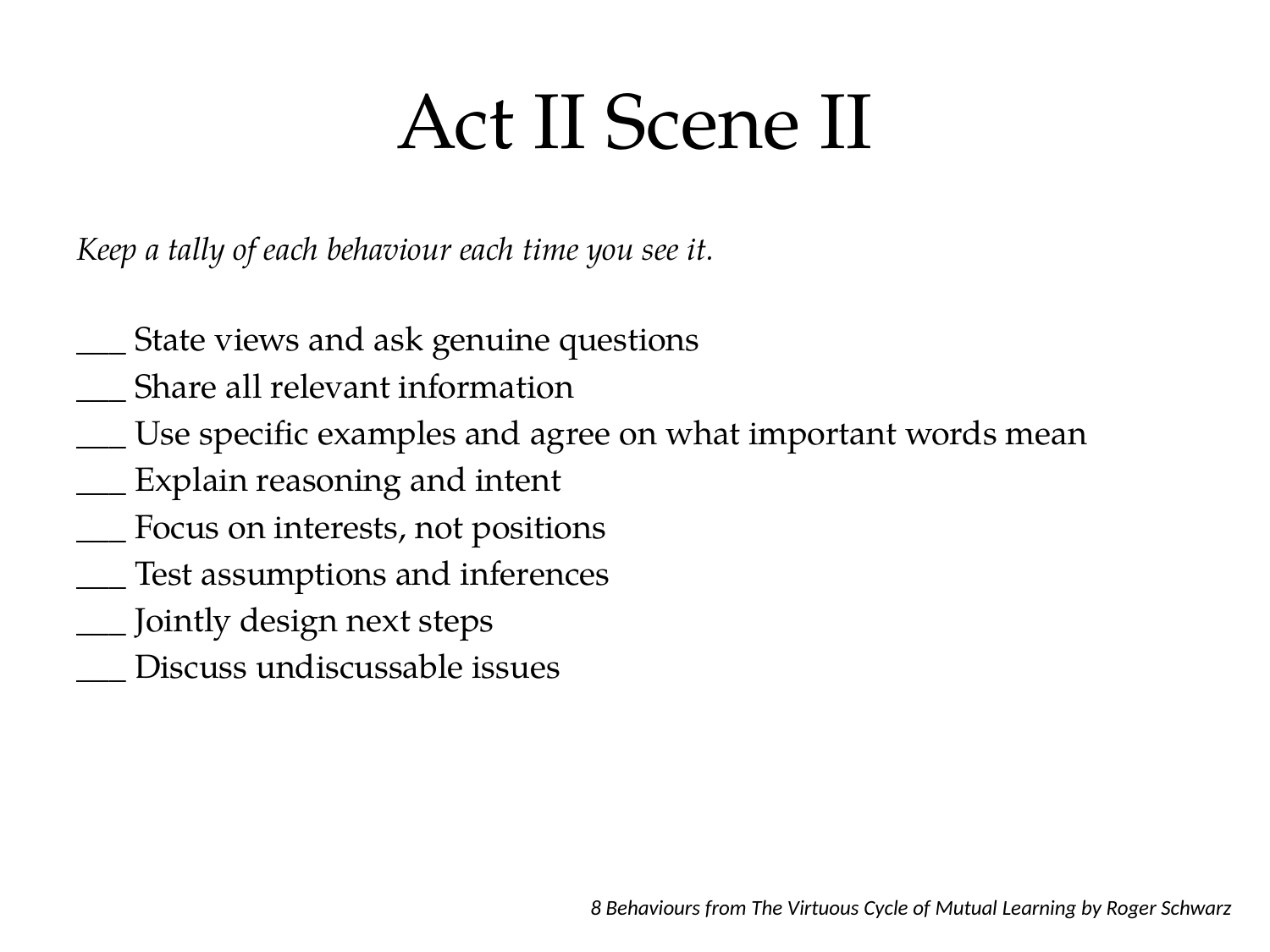

# Act II Scene II
Keep a tally of each behaviour each time you see it.

___ State views and ask genuine questions
___ Share all relevant information
___ Use specific examples and agree on what important words mean
___ Explain reasoning and intent
___ Focus on interests, not positions
___ Test assumptions and inferences
___ Jointly design next steps
___ Discuss undiscussable issues

8 Behaviours from The Virtuous Cycle of Mutual Learning by Roger Schwarz